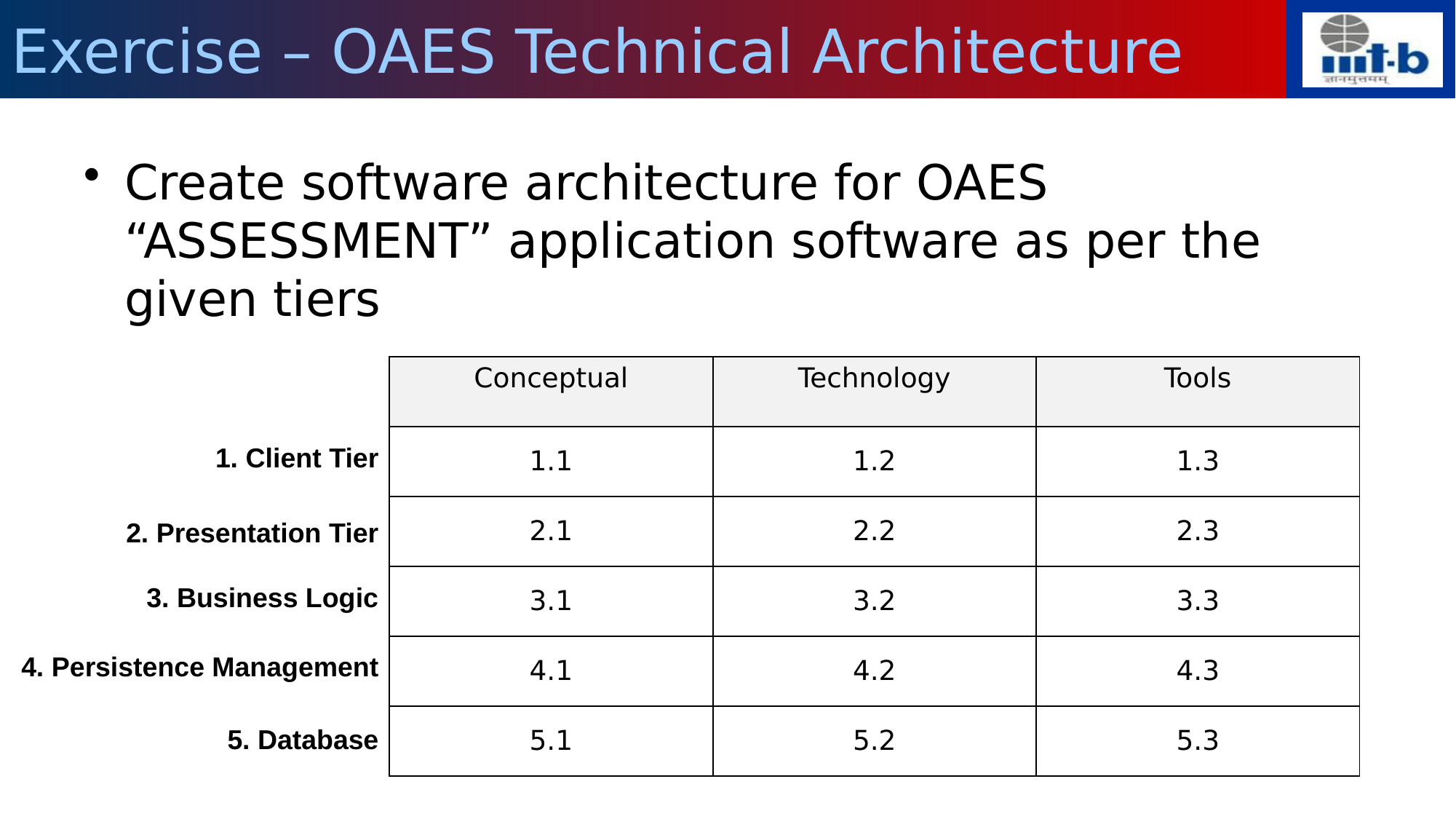

# Exercise – OAES Technical Architecture
Create software architecture for OAES “ASSESSMENT” application software as per the given tiers
| Conceptual | Technology | Tools |
| --- | --- | --- |
| 1.1 | 1.2 | 1.3 |
| 2.1 | 2.2 | 2.3 |
| 3.1 | 3.2 | 3.3 |
| 4.1 | 4.2 | 4.3 |
| 5.1 | 5.2 | 5.3 |
1. Client Tier
2. Presentation Tier
3. Business Logic
4. Persistence Management
5. Database